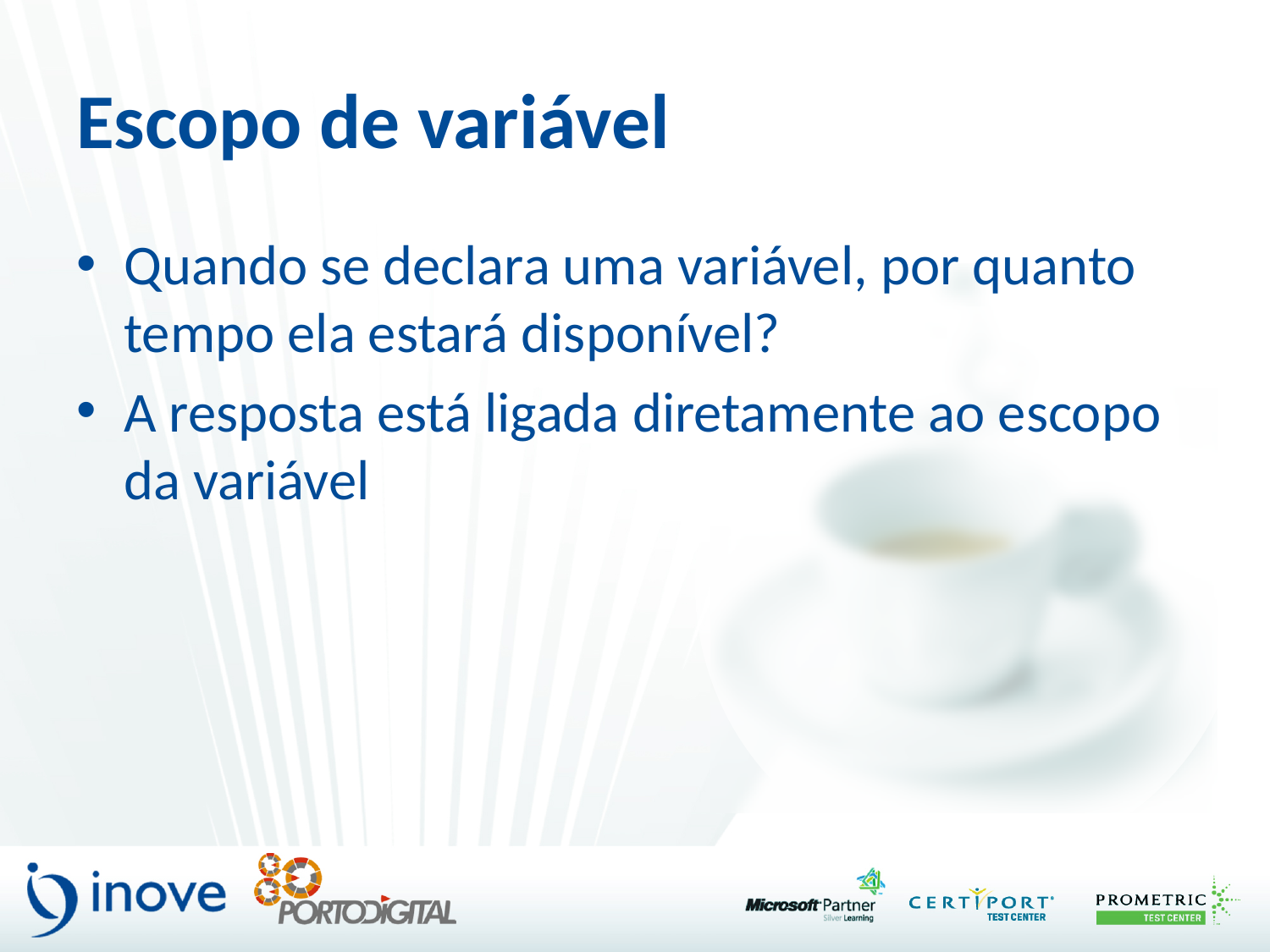

# Escopo de variável
Quando se declara uma variável, por quanto tempo ela estará disponível?
A resposta está ligada diretamente ao escopo da variável